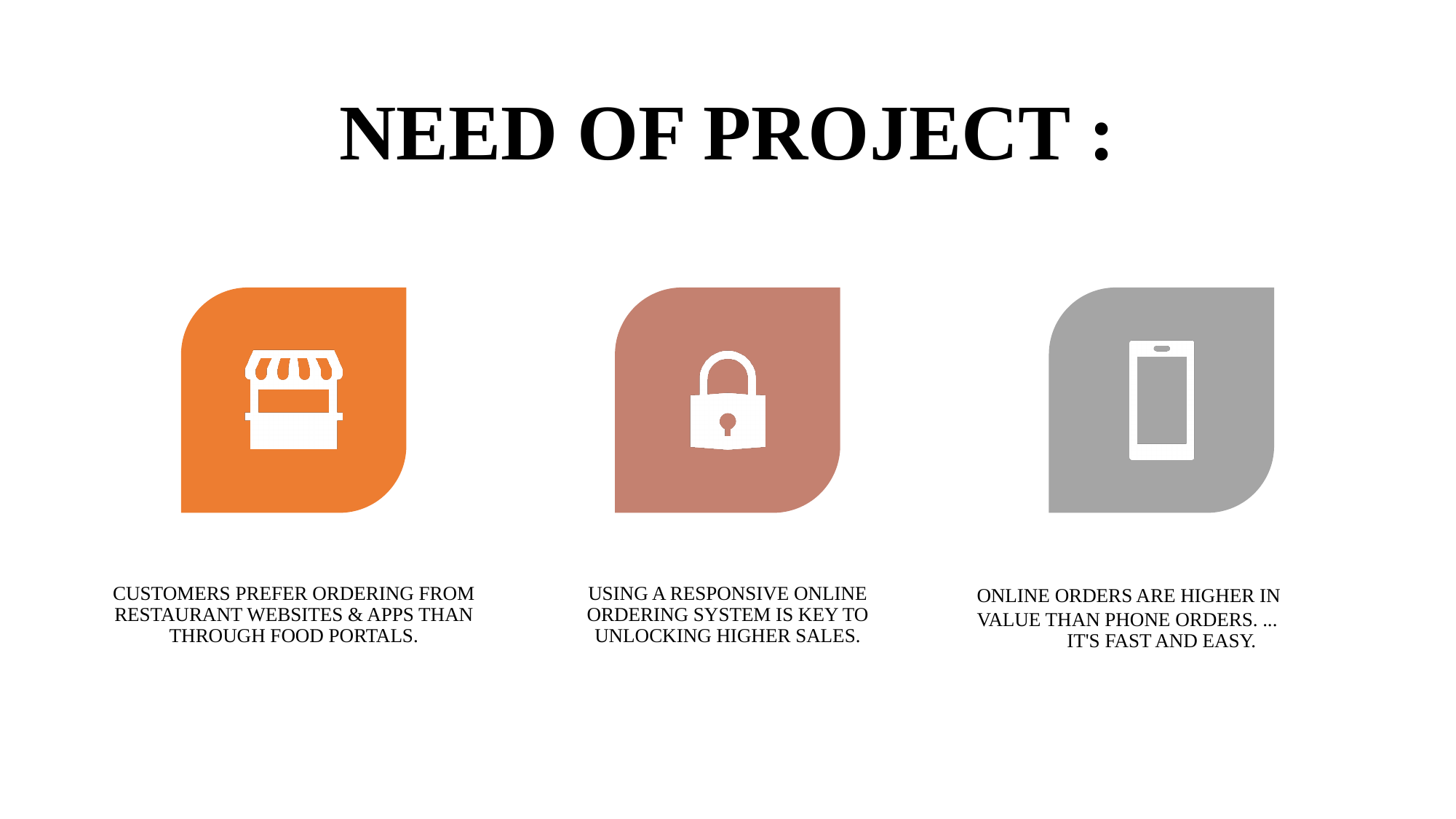

# NEED OF PROJECT :
Customers Prefer Ordering from Restaurant Websites & Apps Than Through Food Portals.
Using a Responsive Online Ordering System is Key to Unlocking Higher Sales.
Online Orders are Higher in Value than Phone Orders. ...
It's Fast and Easy.